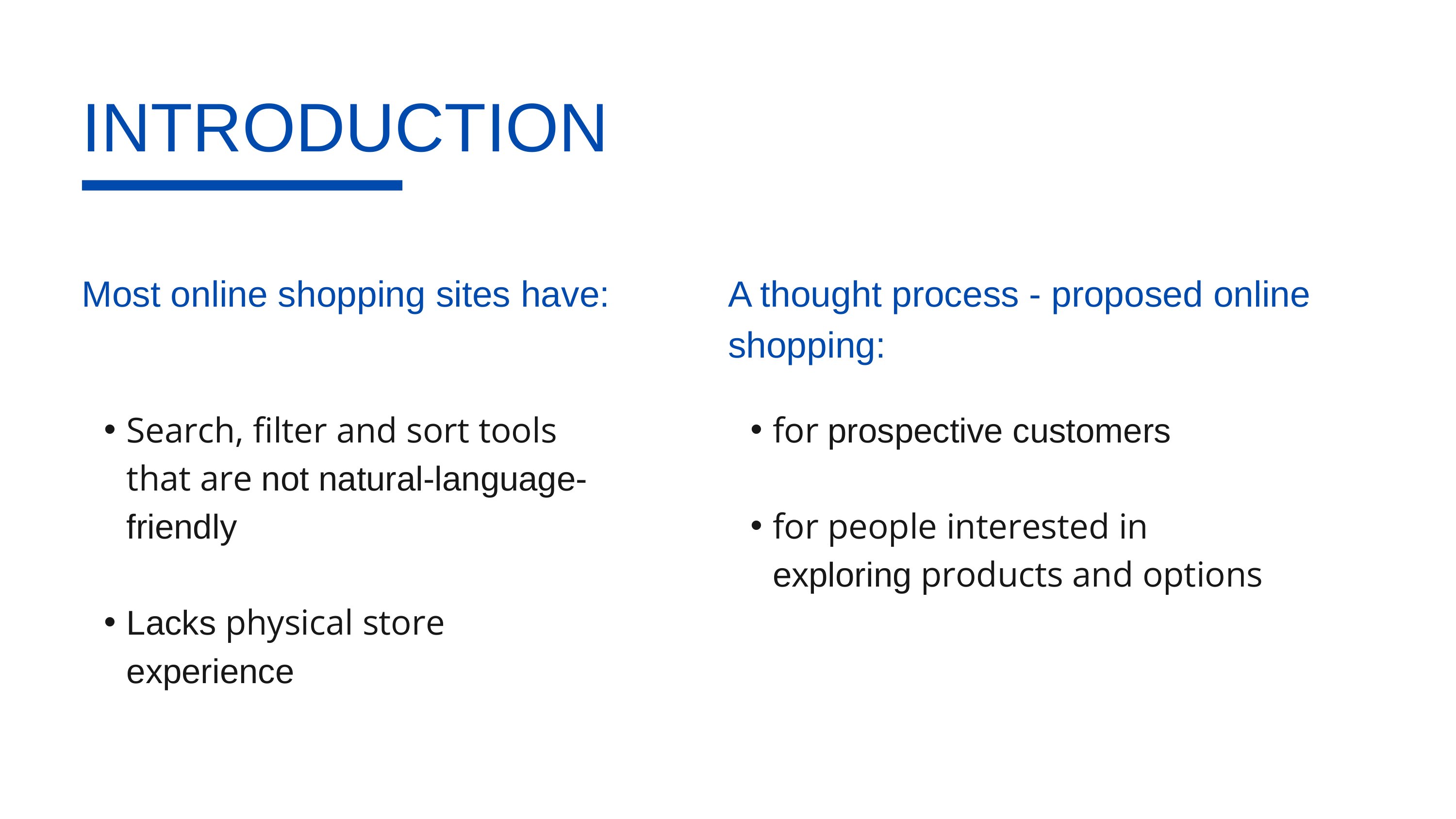

INTRODUCTION

Most online shopping sites have:
Search, filter and sort tools that are not natural-language-friendly

Lacks physical store experience
A thought process - proposed online shopping:
for prospective customers

for people interested in exploring products and options